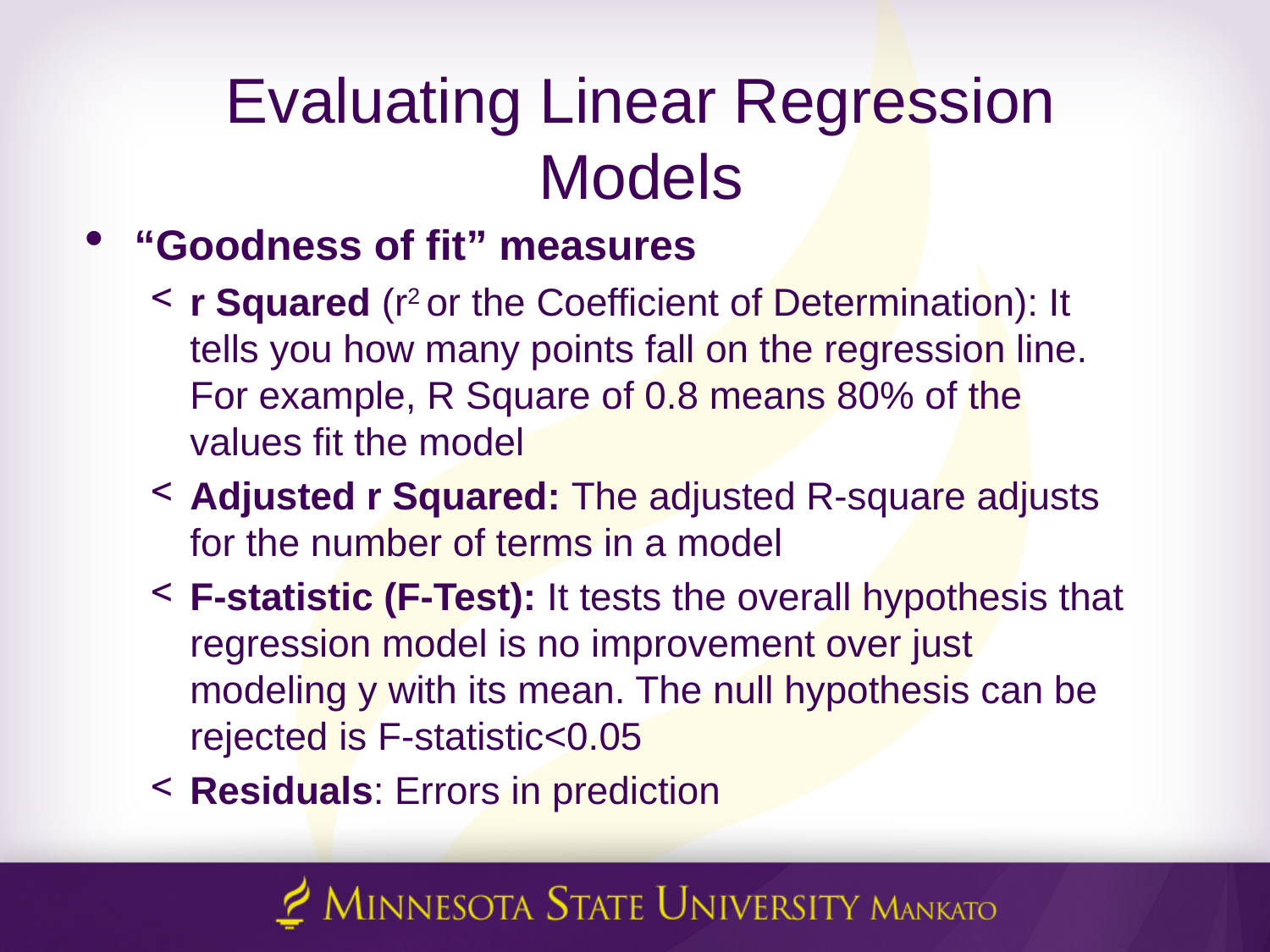

# Evaluating Linear Regression Models
“Goodness of fit” measures
r Squared (r2 or the Coefficient of Determination): It tells you how many points fall on the regression line. For example, R Square of 0.8 means 80% of the values fit the model
Adjusted r Squared: The adjusted R-square adjusts for the number of terms in a model
F-statistic (F-Test): It tests the overall hypothesis that regression model is no improvement over just modeling y with its mean. The null hypothesis can be rejected is F-statistic<0.05
Residuals: Errors in prediction